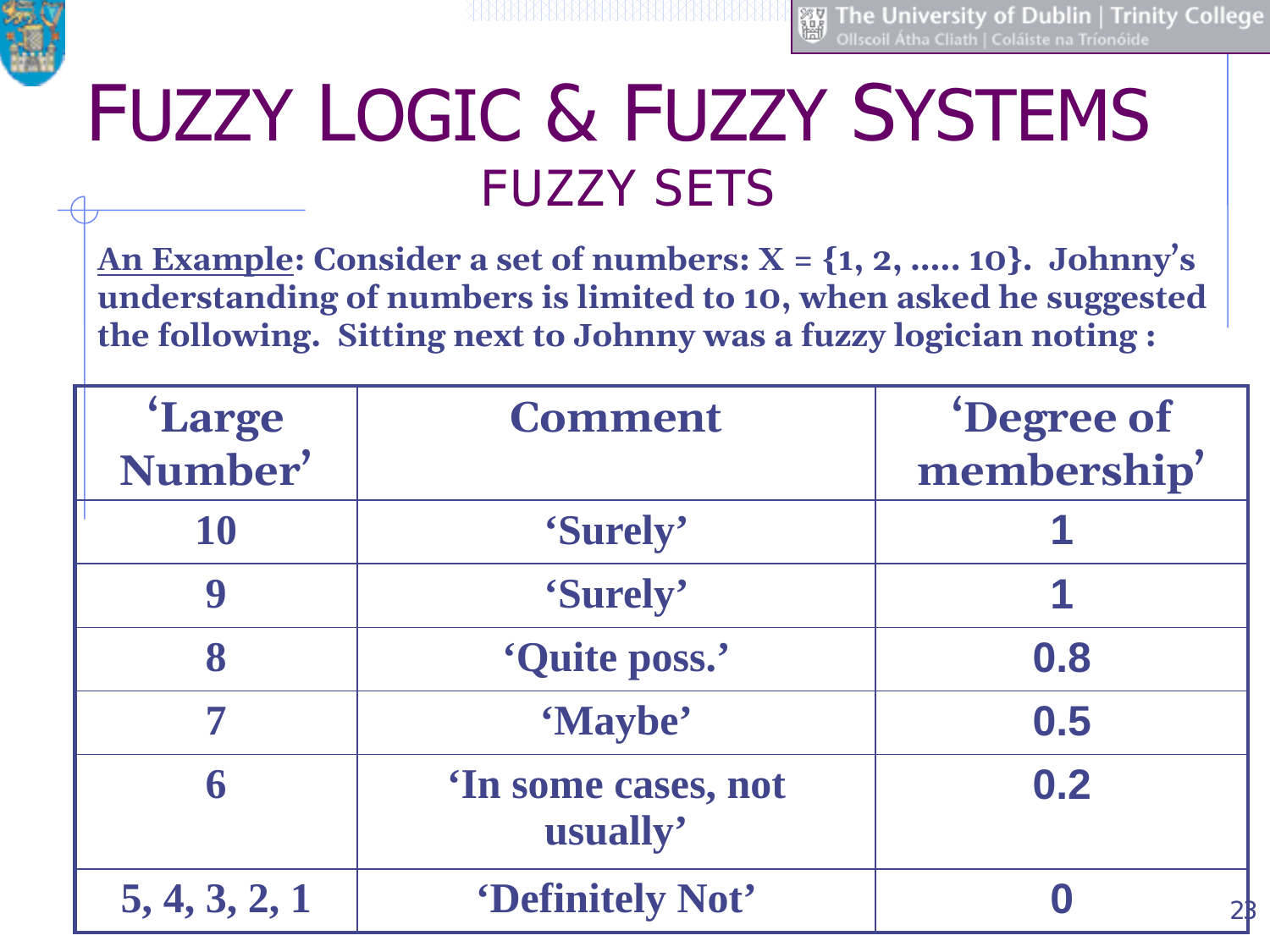

# FUZZY LOGIC & FUZZY SYSTEMS FUZZY SETS

An Example: Consider a set of numbers: X = {1, 2, ….. 10}.  Johnny’s understanding of numbers is limited to 10, when asked he suggested the following.  Sitting next to Johnny was a fuzzy logician noting :

| ‘Large Number’ | Comment | ‘Degree of membership’ |
| --- | --- | --- |
| 10 | ‘Surely’ | 1 |
| 9 | ‘Surely’ | 1 |
| 8 | ‘Quite poss.’ | 0.8 |
| 7 | ‘Maybe’ | 0.5 |
| 6 | ‘In some cases, not usually’ | 0.2 |
| 5, 4, 3, 2, 1 | ‘Definitely Not’ | 0 |

23